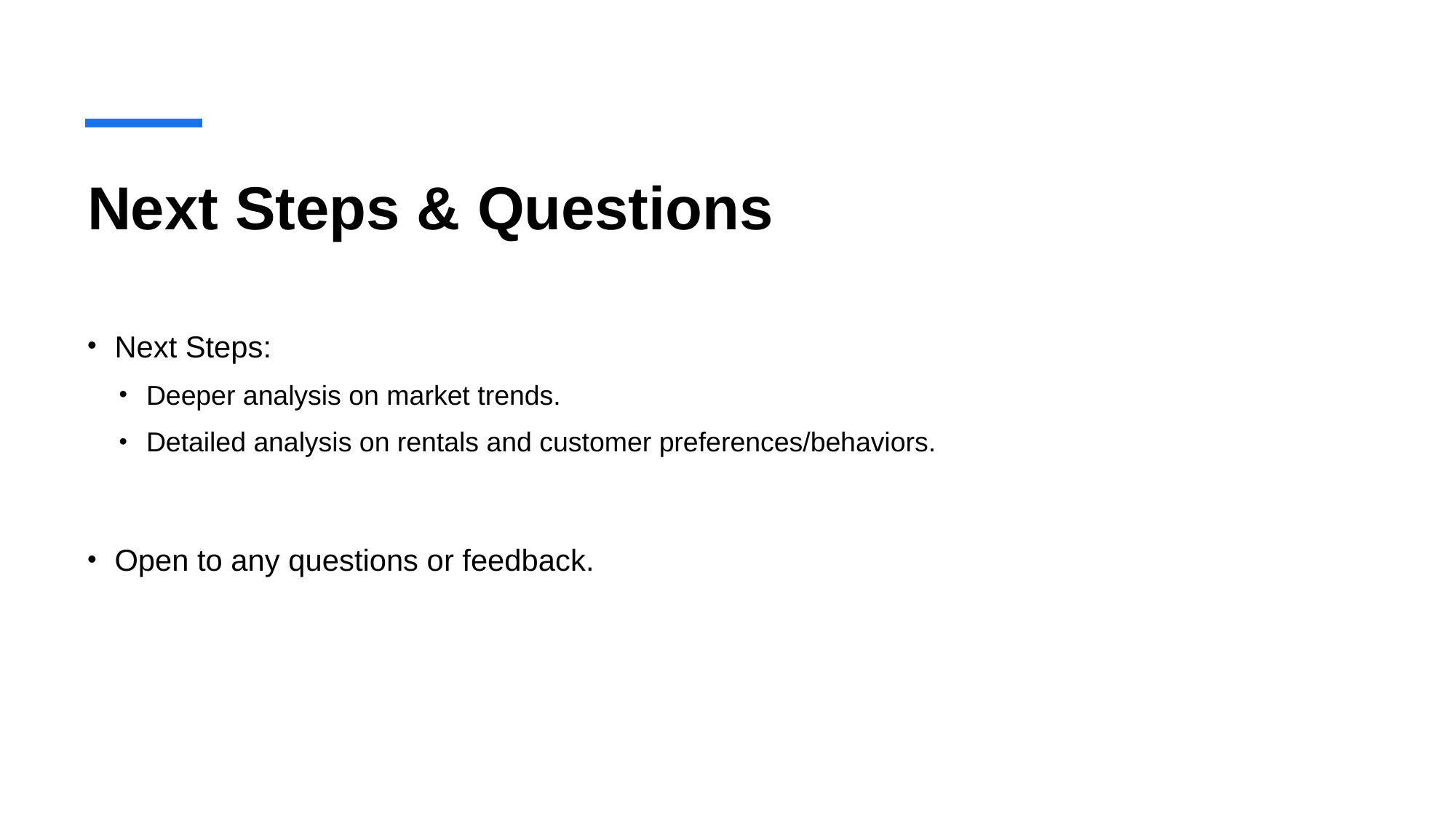

# Next Steps & Questions
Next Steps:
Deeper analysis on market trends.
Detailed analysis on rentals and customer preferences/behaviors.

Open to any questions or feedback.